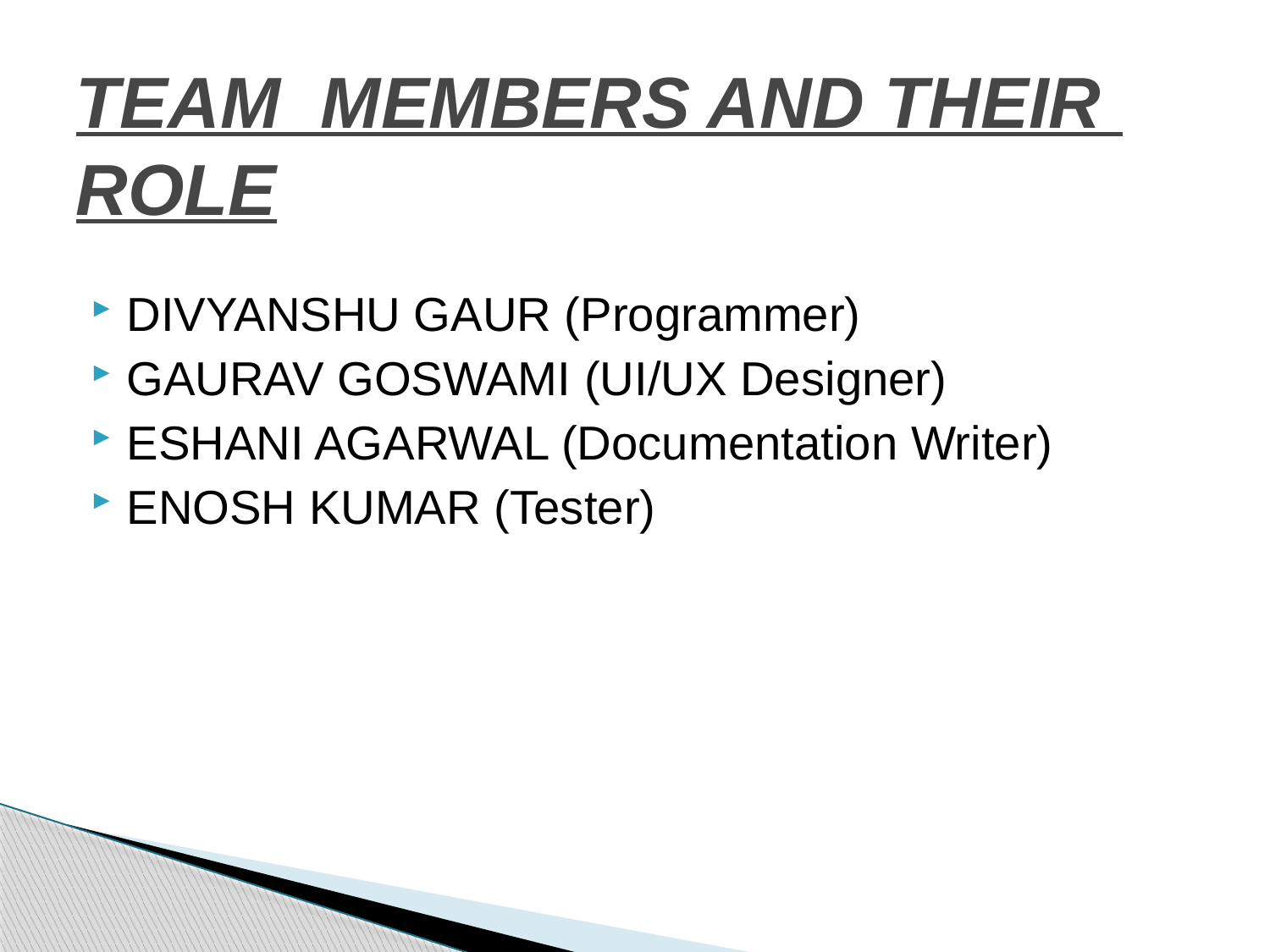

# TEAM  MEMBERS AND THEIR  ROLE
DIVYANSHU GAUR (Programmer)
GAURAV GOSWAMI (UI/UX Designer)
ESHANI AGARWAL (Documentation Writer)
ENOSH KUMAR (Tester)